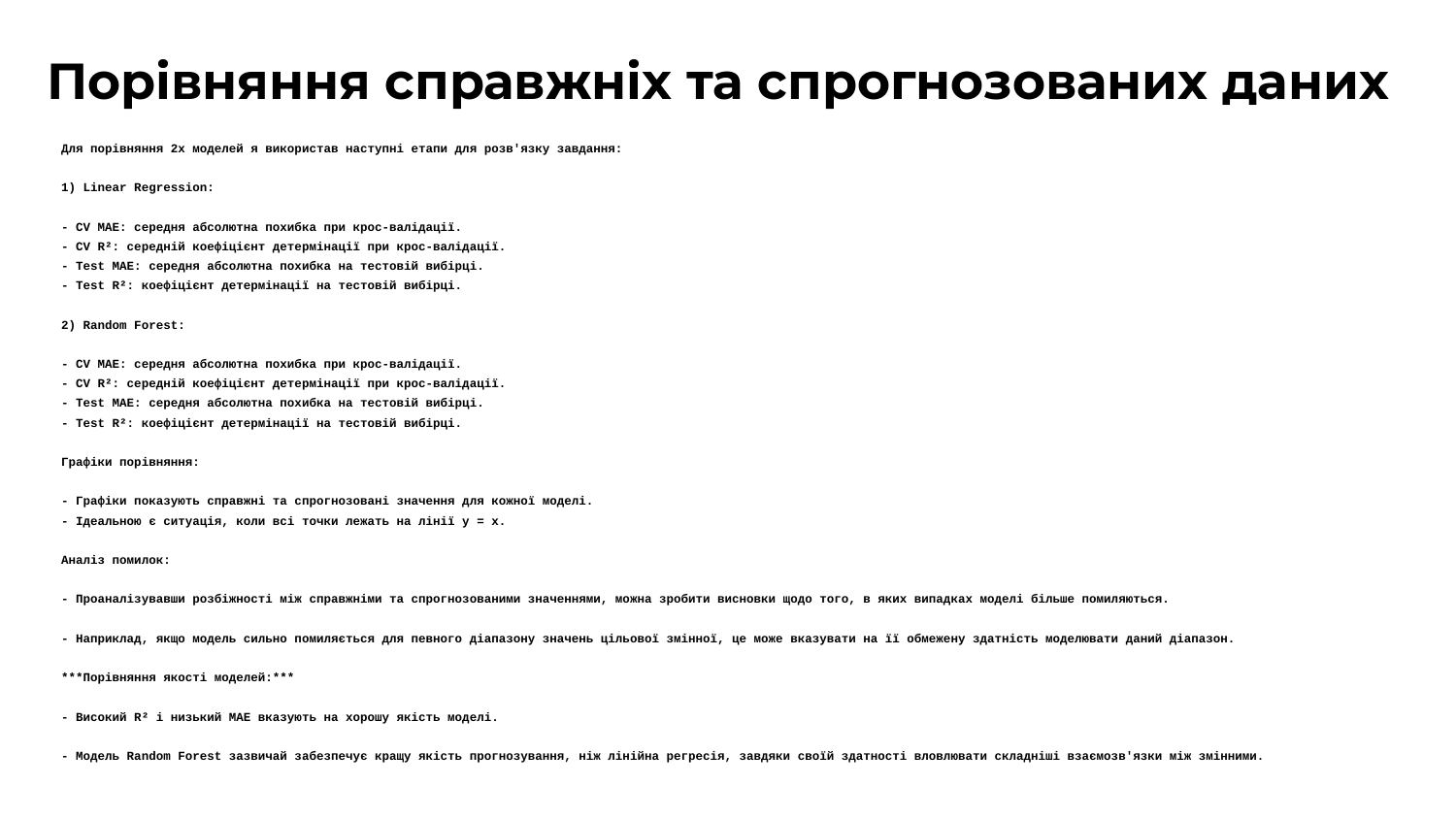

Порівняння справжніх та спрогнозованих даних
Для порівняння 2х моделей я використав наступні етапи для розв'язку завдання:

1) Linear Regression:

- CV MAE: середня абсолютна похибка при крос-валідації.
- CV R²: середній коефіцієнт детермінації при крос-валідації.
- Test MAE: середня абсолютна похибка на тестовій вибірці.
- Test R²: коефіцієнт детермінації на тестовій вибірці.

2) Random Forest:

- CV MAE: середня абсолютна похибка при крос-валідації.
- CV R²: середній коефіцієнт детермінації при крос-валідації.
- Test MAE: середня абсолютна похибка на тестовій вибірці.
- Test R²: коефіцієнт детермінації на тестовій вибірці.

Графіки порівняння:

- Графіки показують справжні та спрогнозовані значення для кожної моделі.
- Ідеальною є ситуація, коли всі точки лежать на лінії y = x.

Аналіз помилок:

- Проаналізувавши розбіжності між справжніми та спрогнозованими значеннями, можна зробити висновки щодо того, в яких випадках моделі більше помиляються.

- Наприклад, якщо модель сильно помиляється для певного діапазону значень цільової змінної, це може вказувати на її обмежену здатність моделювати даний діапазон.

***Порівняння якості моделей:***

- Високий R² і низький MAE вказують на хорошу якість моделі.

- Модель Random Forest зазвичай забезпечує кращу якість прогнозування, ніж лінійна регресія, завдяки своїй здатності вловлювати складніші взаємозв'язки між змінними.